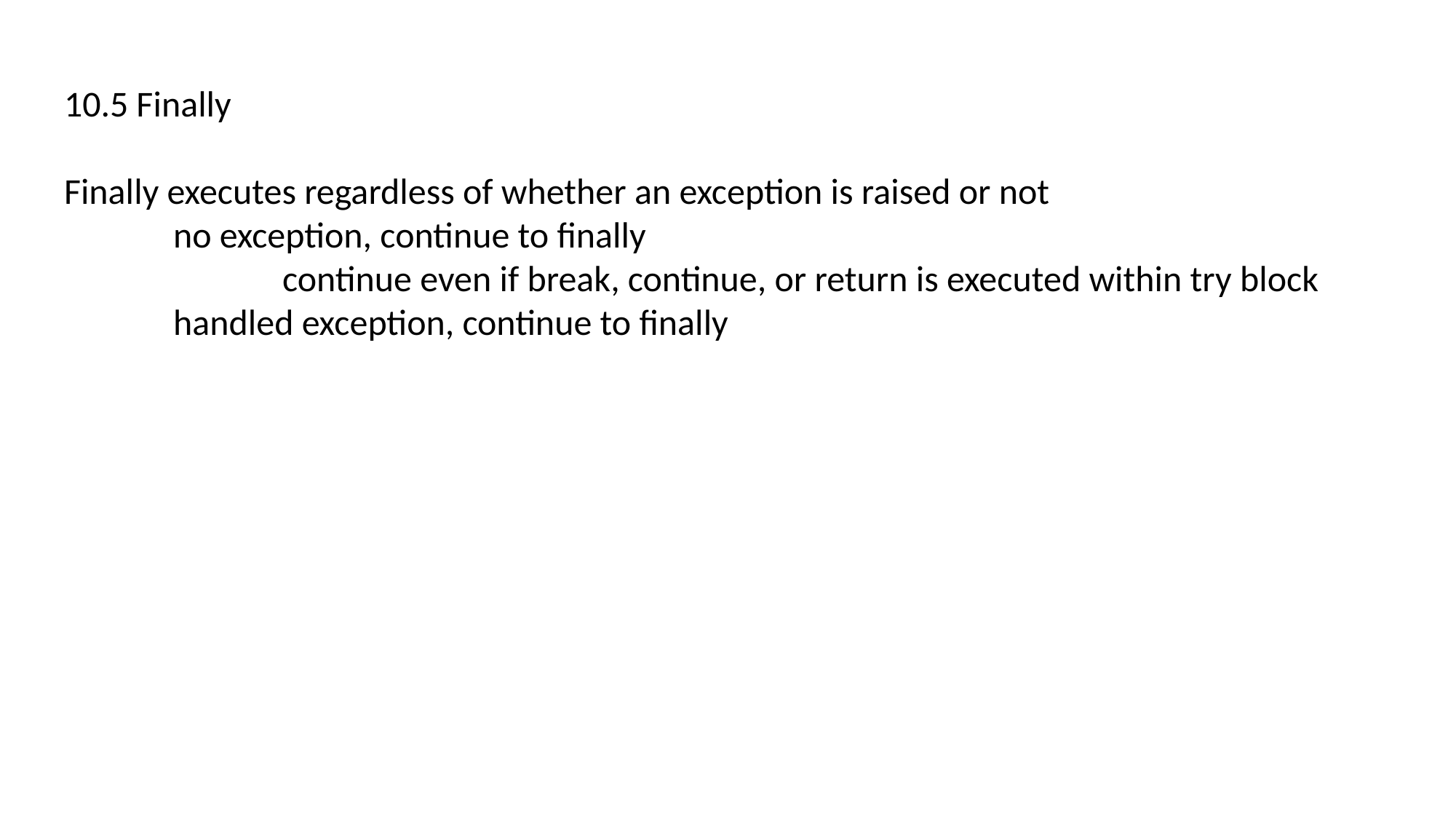

10.5 Finally

Finally executes regardless of whether an exception is raised or not
	no exception, continue to finally
		continue even if break, continue, or return is executed within try block
	handled exception, continue to finally